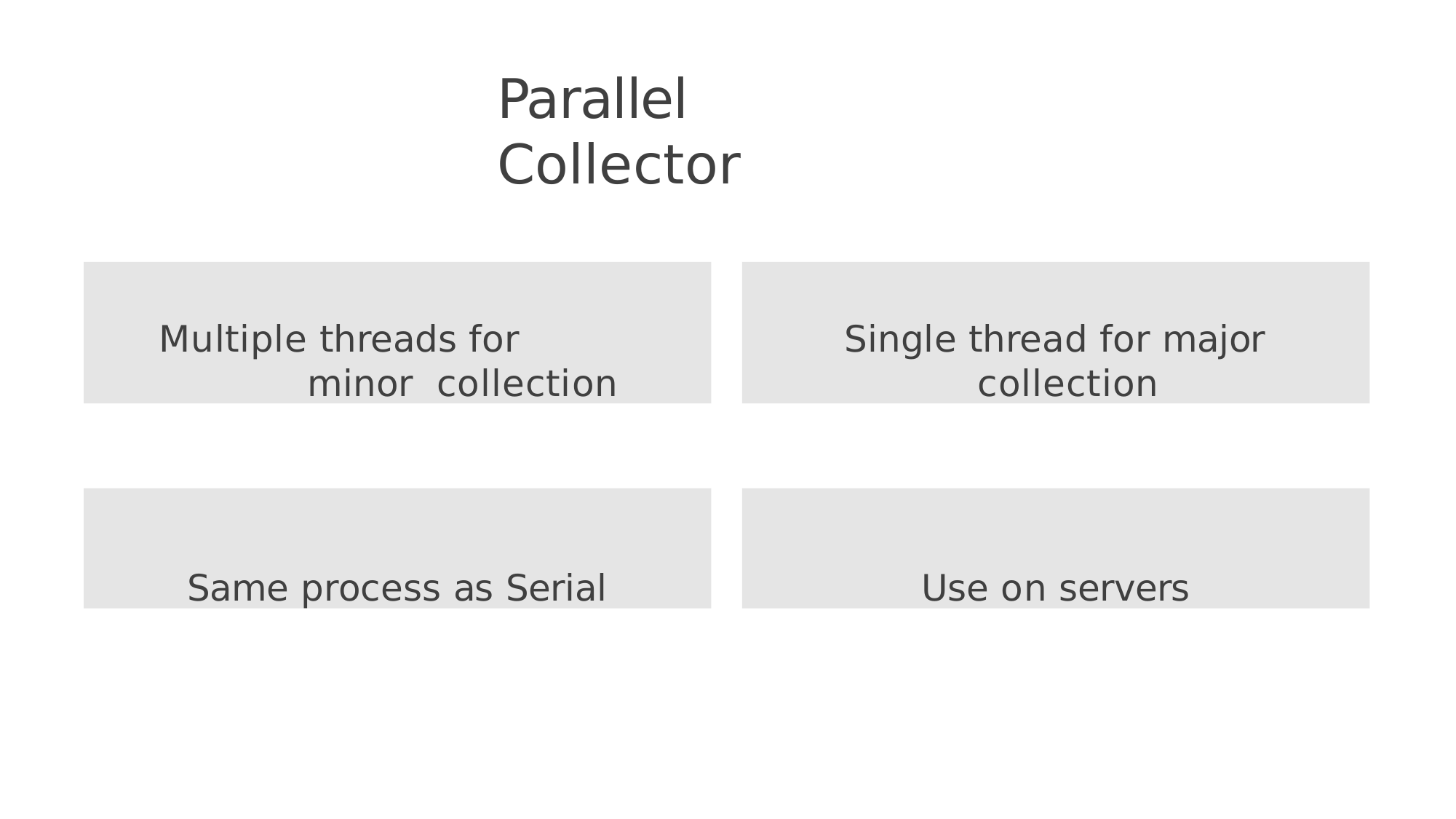

# Parallel Collector

Multiple threads for minor  collection

Single thread for major  collection

Same process as Serial

Use on servers
30